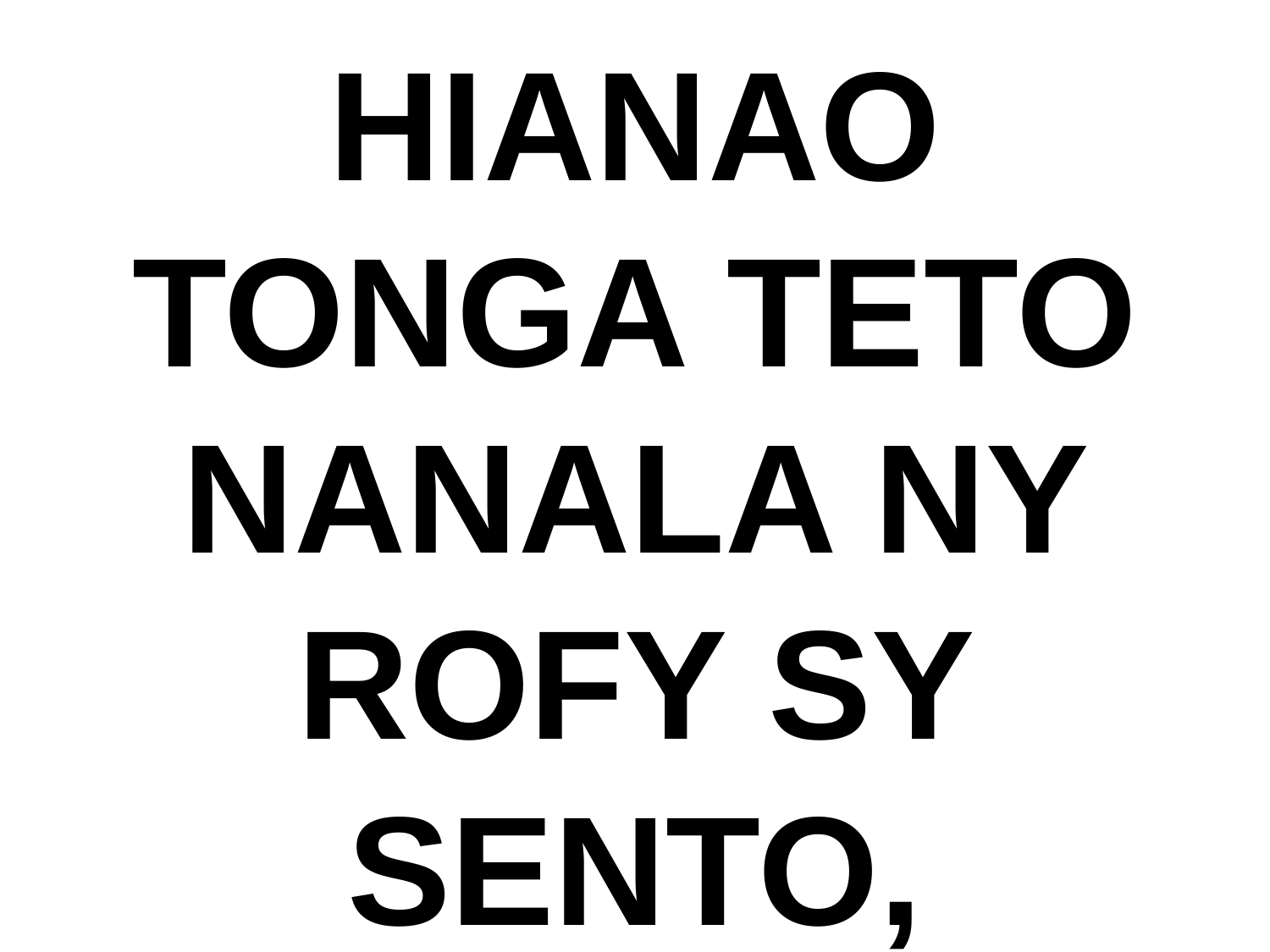

# 3 . FAHINY HIANAO TONGA TETO NANALA NY ROFY SY SENTO,